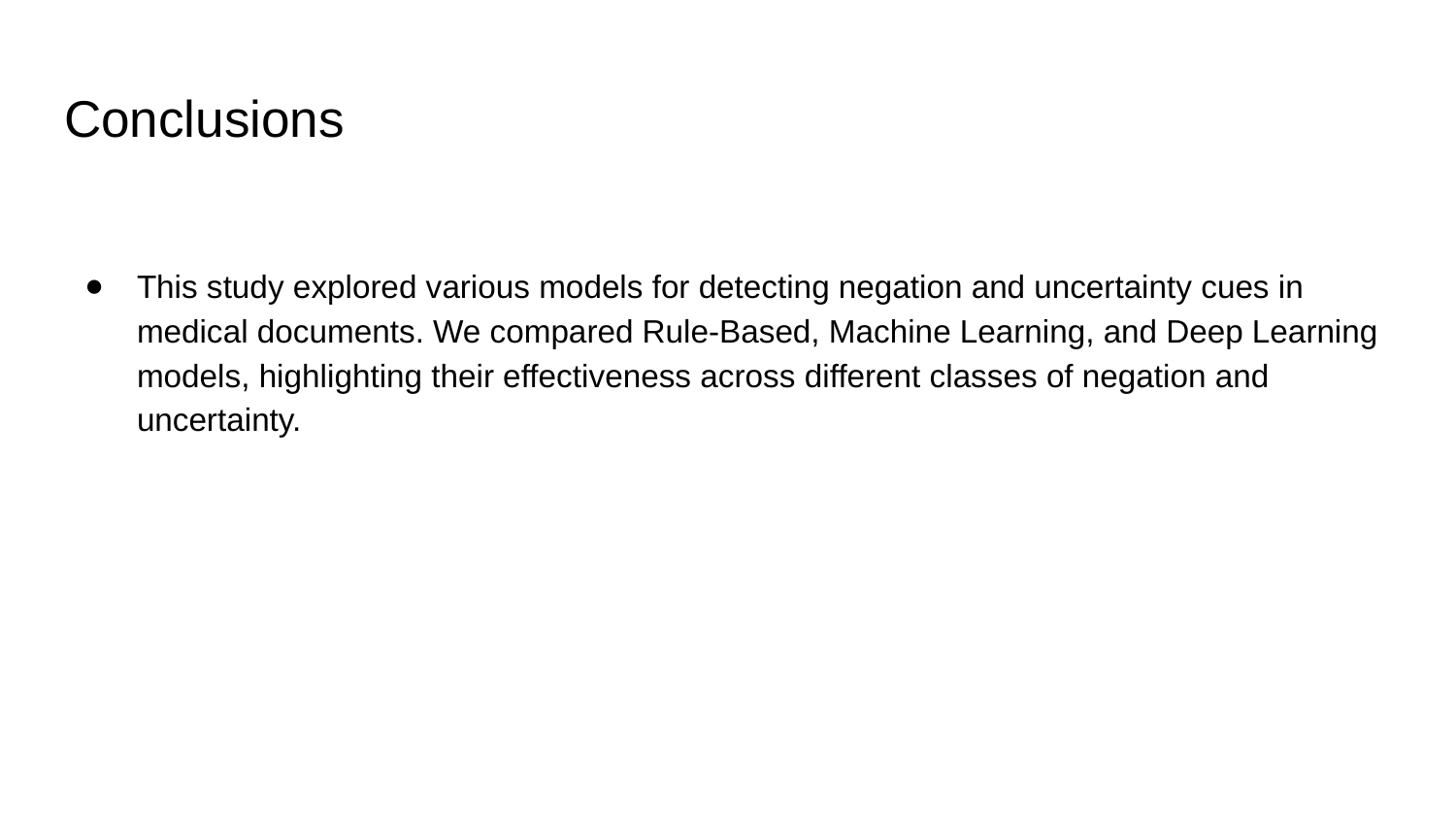

# Conclusions
This study explored various models for detecting negation and uncertainty cues in medical documents. We compared Rule-Based, Machine Learning, and Deep Learning models, highlighting their effectiveness across different classes of negation and uncertainty.